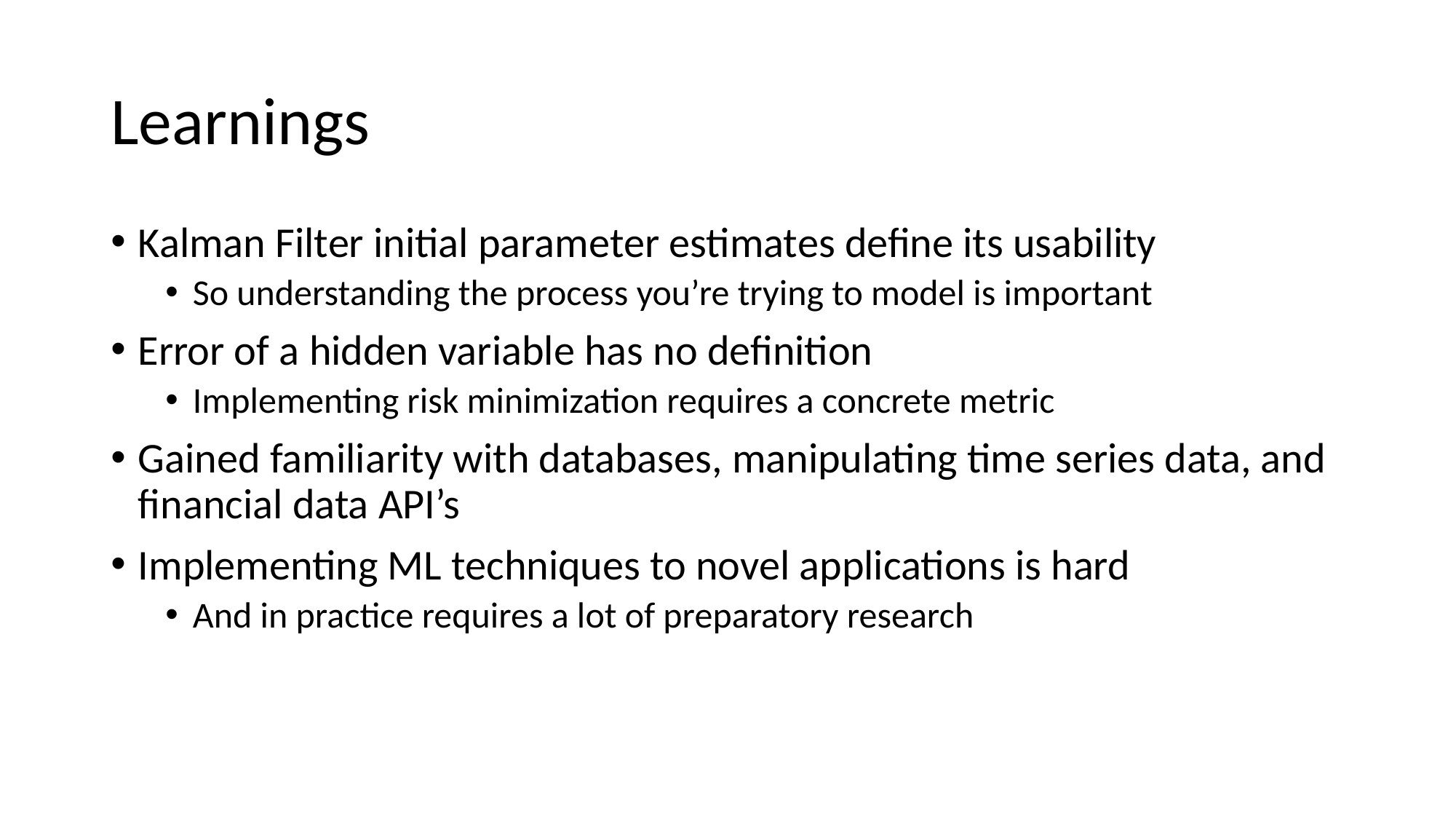

# Learnings
Kalman Filter initial parameter estimates define its usability
So understanding the process you’re trying to model is important
Error of a hidden variable has no definition
Implementing risk minimization requires a concrete metric
Gained familiarity with databases, manipulating time series data, and financial data API’s
Implementing ML techniques to novel applications is hard
And in practice requires a lot of preparatory research